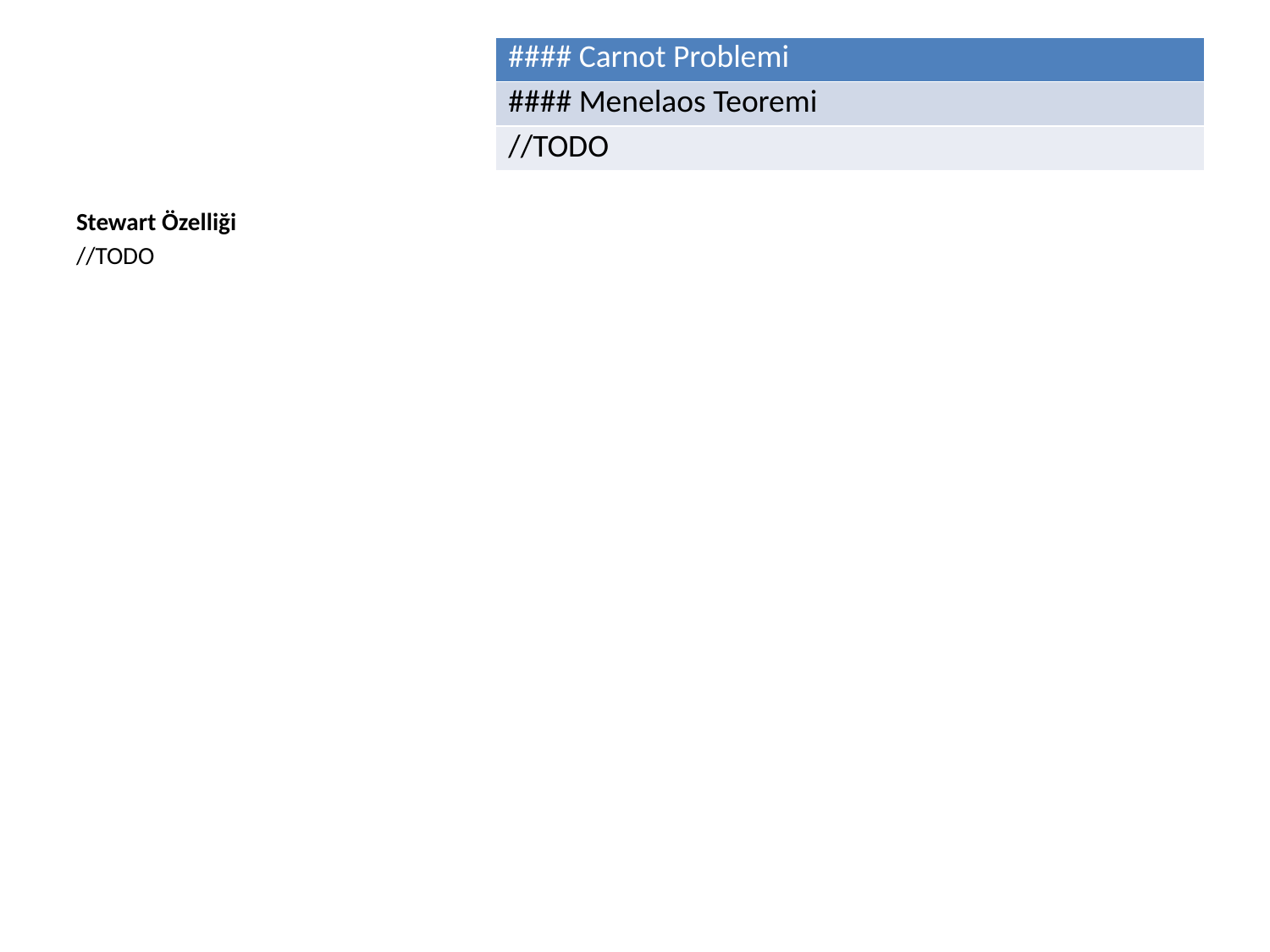

| #### Carnot Problemi |
| --- |
| #### Menelaos Teoremi |
| //TODO |
Stewart Özelliği
//TODO